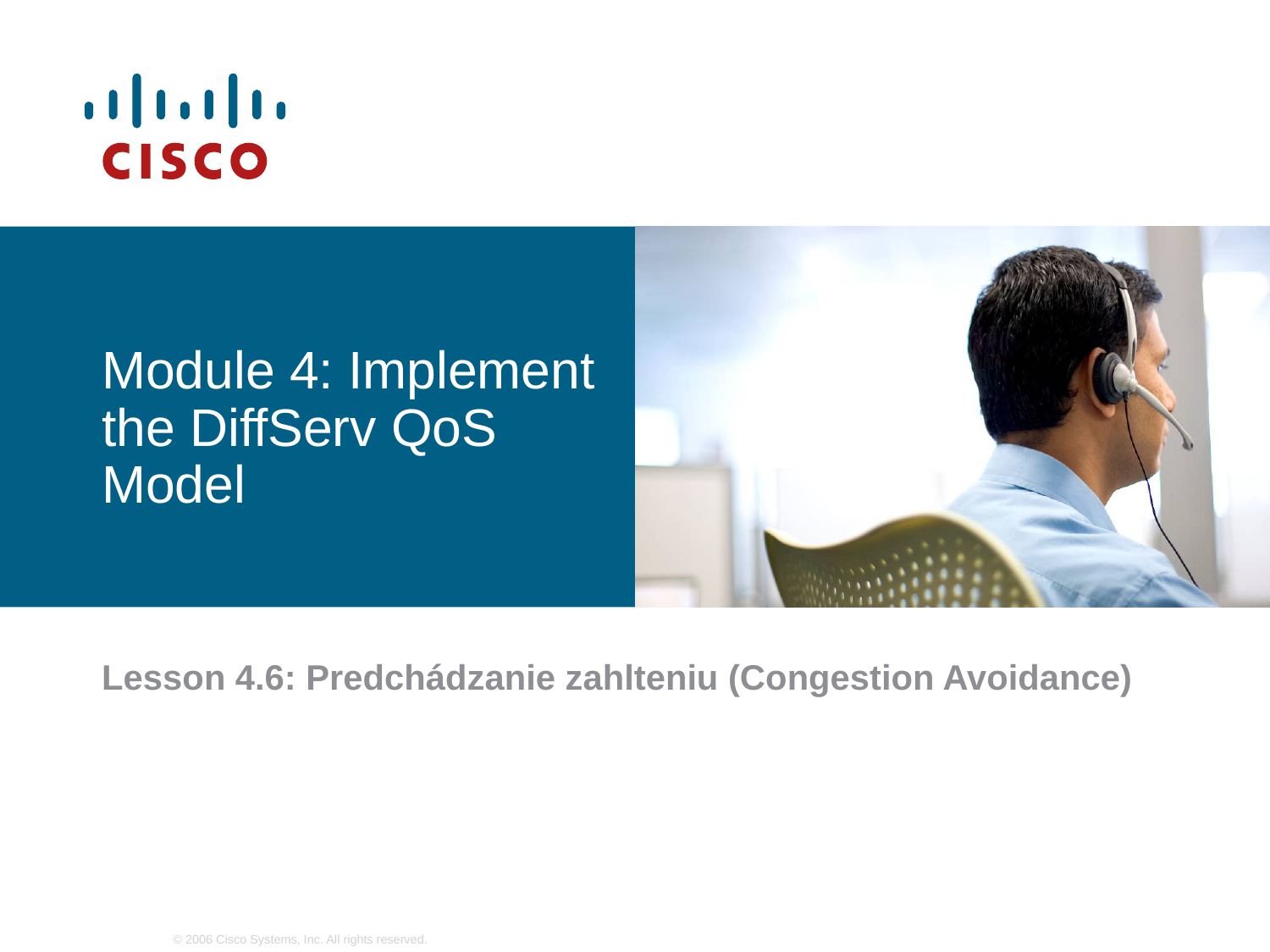

# Module 4: Implement the DiffServ QoS Model
Lesson 4.6: Predchádzanie zahlteniu (Congestion Avoidance)